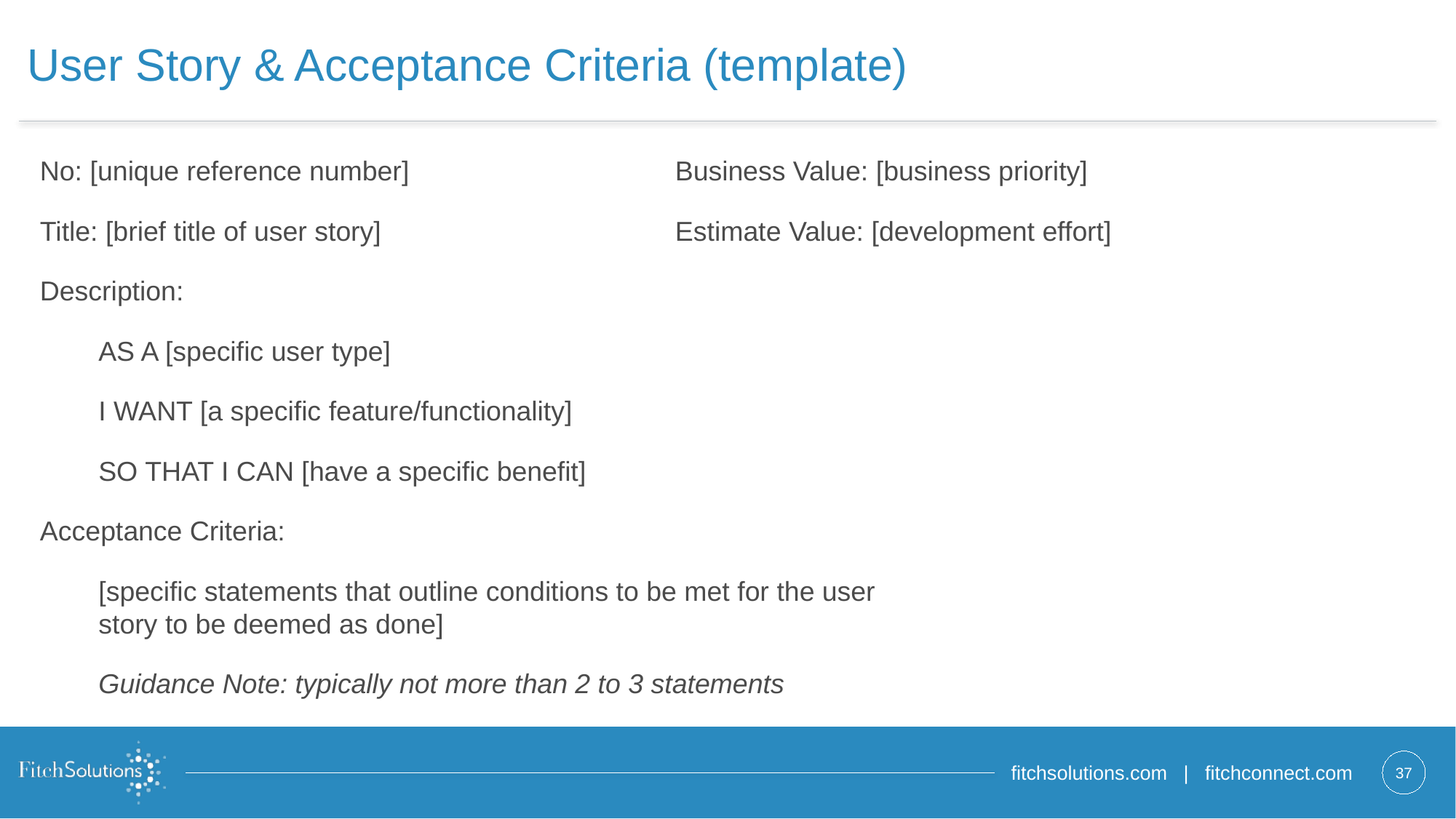

# User Story & Acceptance Criteria (template)
Business Value: [business priority]
Estimate Value: [development effort]
No: [unique reference number]
Title: [brief title of user story]
Description:
AS A [specific user type]
I WANT [a specific feature/functionality]
SO THAT I CAN [have a specific benefit]
Acceptance Criteria:
[specific statements that outline conditions to be met for the user story to be deemed as done]
Guidance Note: typically not more than 2 to 3 statements